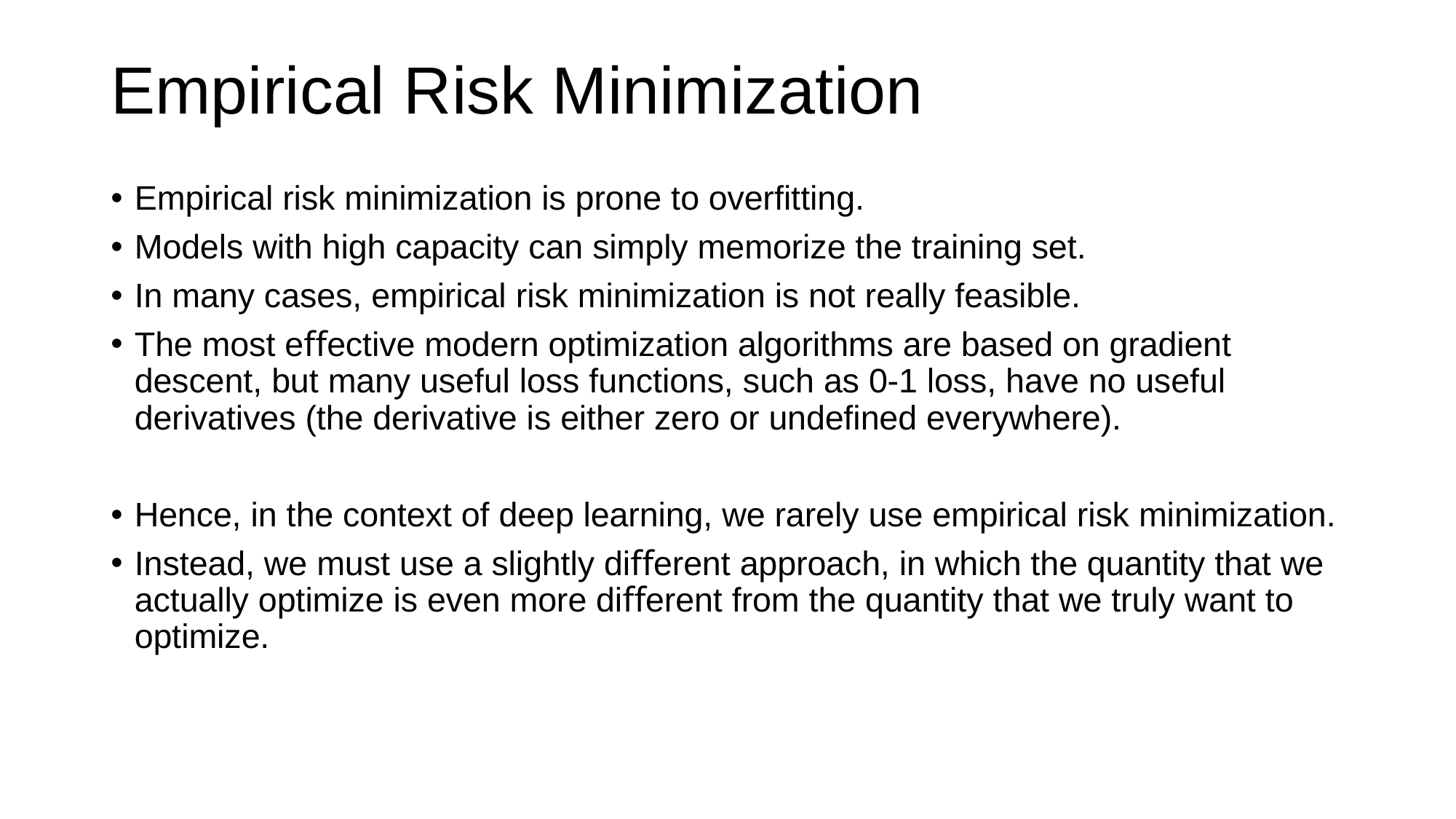

# Empirical Risk Minimization
Empirical risk minimization is prone to overﬁtting.
Models with high capacity can simply memorize the training set.
In many cases, empirical risk minimization is not really feasible.
The most eﬀective modern optimization algorithms are based on gradient descent, but many useful loss functions, such as 0-1 loss, have no useful derivatives (the derivative is either zero or undeﬁned everywhere).

Hence, in the context of deep learning, we rarely use empirical risk minimization.
Instead, we must use a slightly diﬀerent approach, in which the quantity that we actually optimize is even more diﬀerent from the quantity that we truly want to optimize.